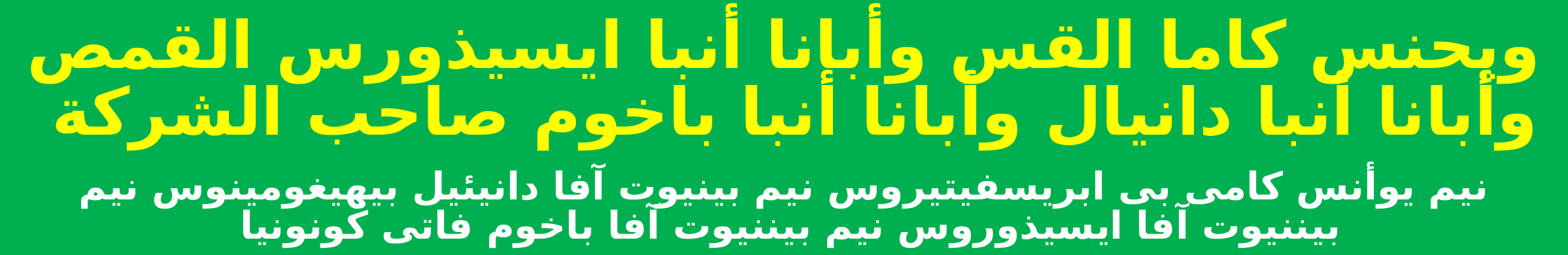

ويحنس كاما القس وأبانا أنبا ايسيذورس القمص وأبانا أنبا دانيال وأبانا أنبا باخوم صاحب الشركة
نيم يوأنس كامى بى ابريسفيتيروس نيم بينيوت آفا دانيئيل بيهيغومينوس نيم بيننيوت آفا ايسيذوروس نيم بيننيوت آفا باخوم فاتى كونونيا